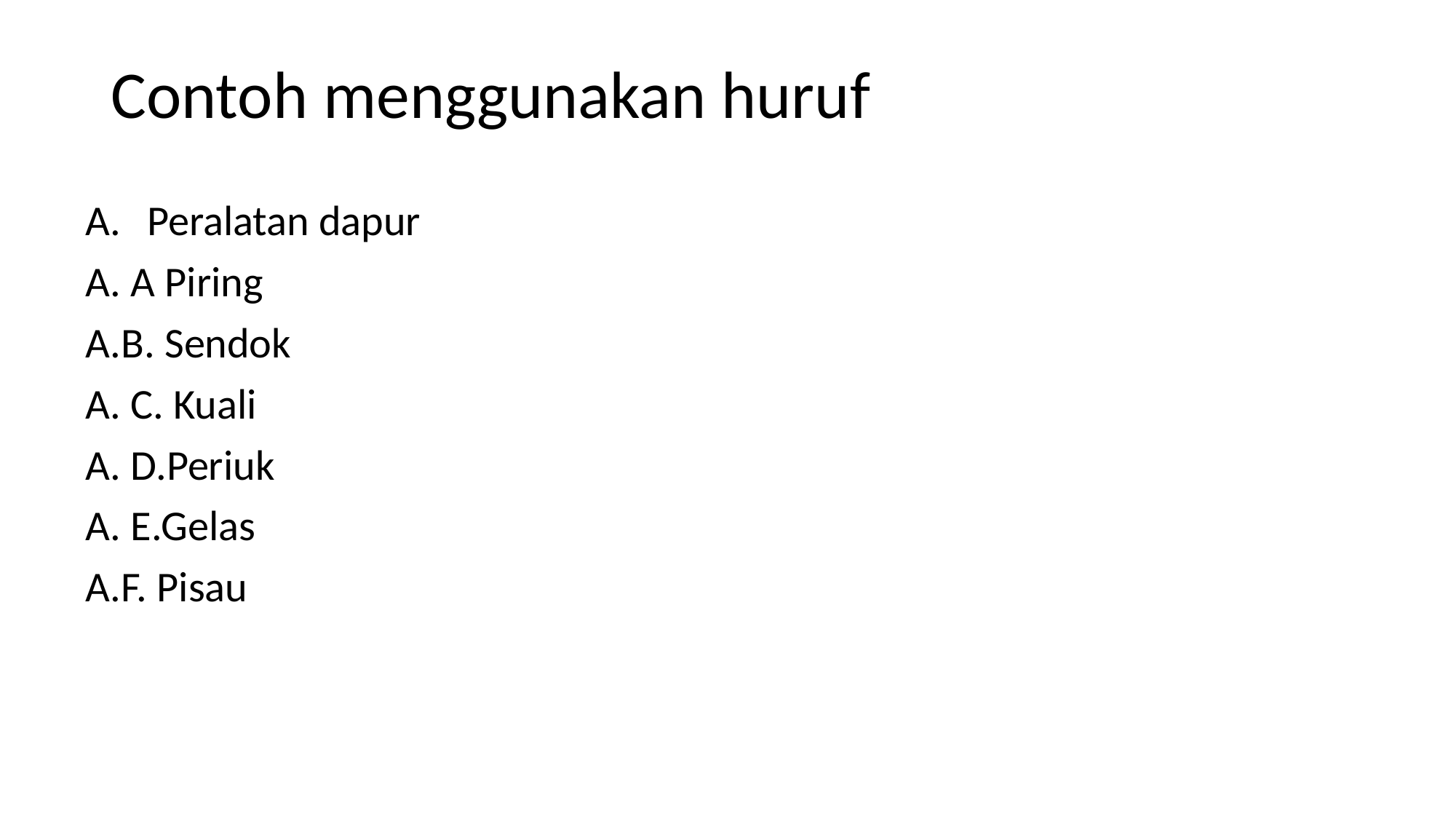

# Contoh menggunakan huruf
Peralatan dapur
A. A Piring
A.B. Sendok
A. C. Kuali
A. D.Periuk
A. E.Gelas
A.F. Pisau